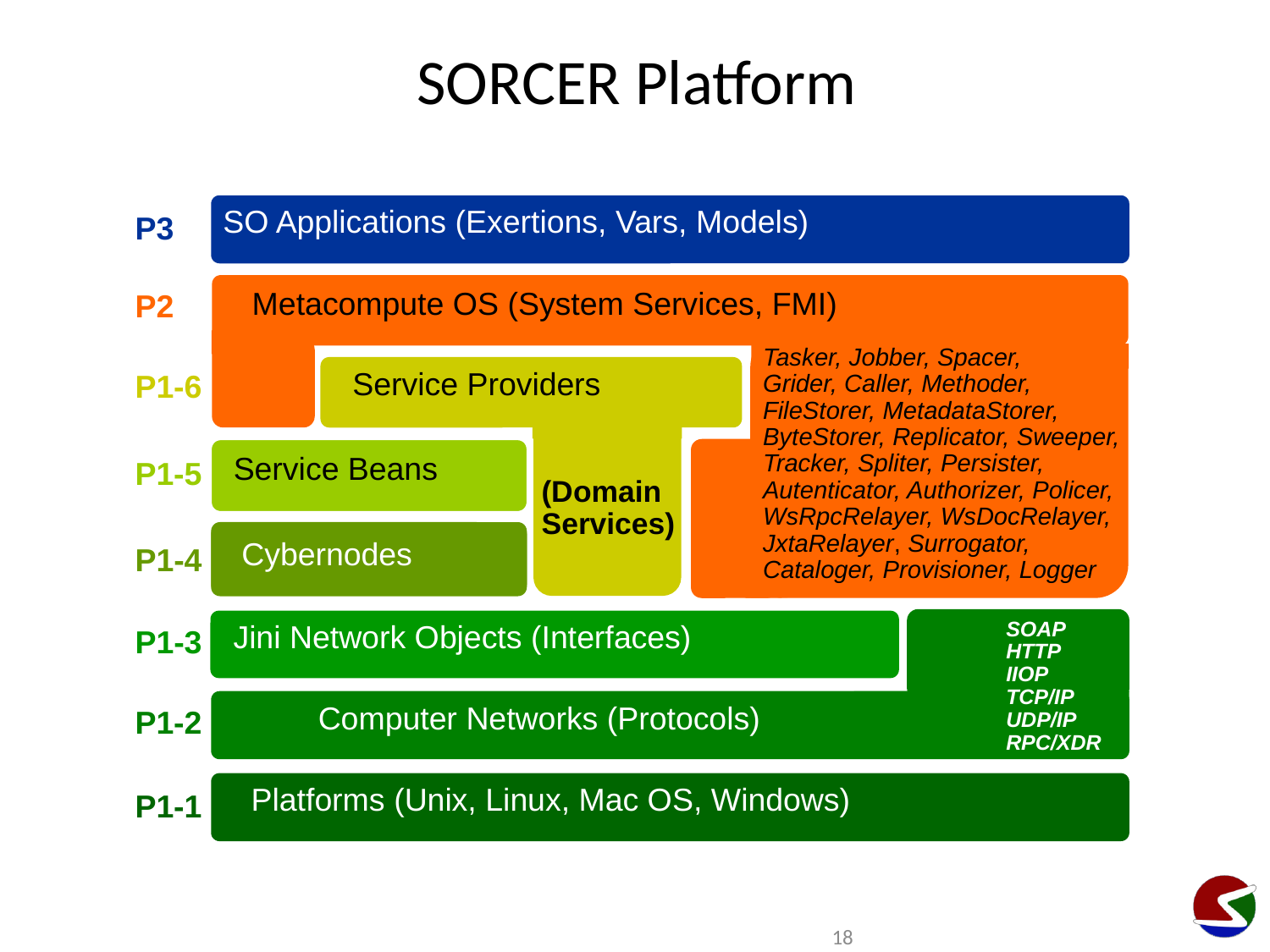

# SORCER Platform

SO Applications (Exertions, Vars, Models)
P3

Metacompute OS (System Services, FMI)
P2
Tasker, Jobber, Spacer,
Grider, Caller, Methoder,
FileStorer, MetadataStorer,
ByteStorer, Replicator, Sweeper, Tracker, Spliter, Persister,
Autenticator, Authorizer, Policer,
WsRpcRelayer, WsDocRelayer, JxtaRelayer, Surrogator, Cataloger, Provisioner, Logger

Service Providers
P1-6

Service Beans
P1-5
(Domain
Services)

Cybernodes
P1-4

SOAP
HTTP
IIOP
TCP/IP
UDP/IP
RPC/XDR
Jini Network Objects (Interfaces)
P1-3
Computer Networks (Protocols)
P1-2

Platforms (Unix, Linux, Mac OS, Windows)
P1-1
18